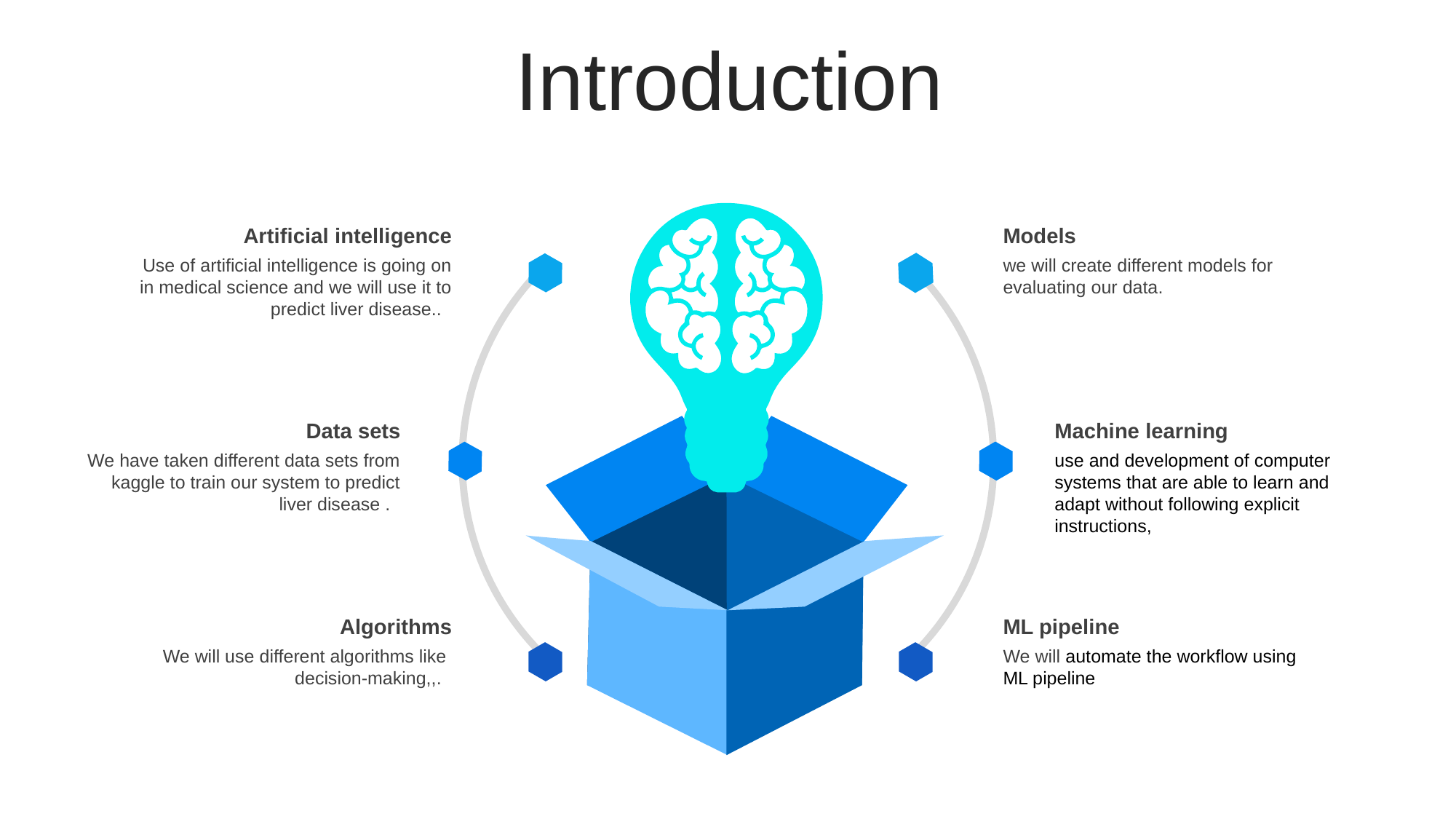

Introduction

Artificial intelligence
Use of artificial intelligence is going on in medical science and we will use it to predict liver disease..
Models
we will create different models for evaluating our data.
Data sets
We have taken different data sets from kaggle to train our system to predict liver disease .
Machine learning
use and development of computer systems that are able to learn and adapt without following explicit instructions,
Algorithms
We will use different algorithms like  decision-making,,.
ML pipeline
We will automate the workflow using ML pipeline